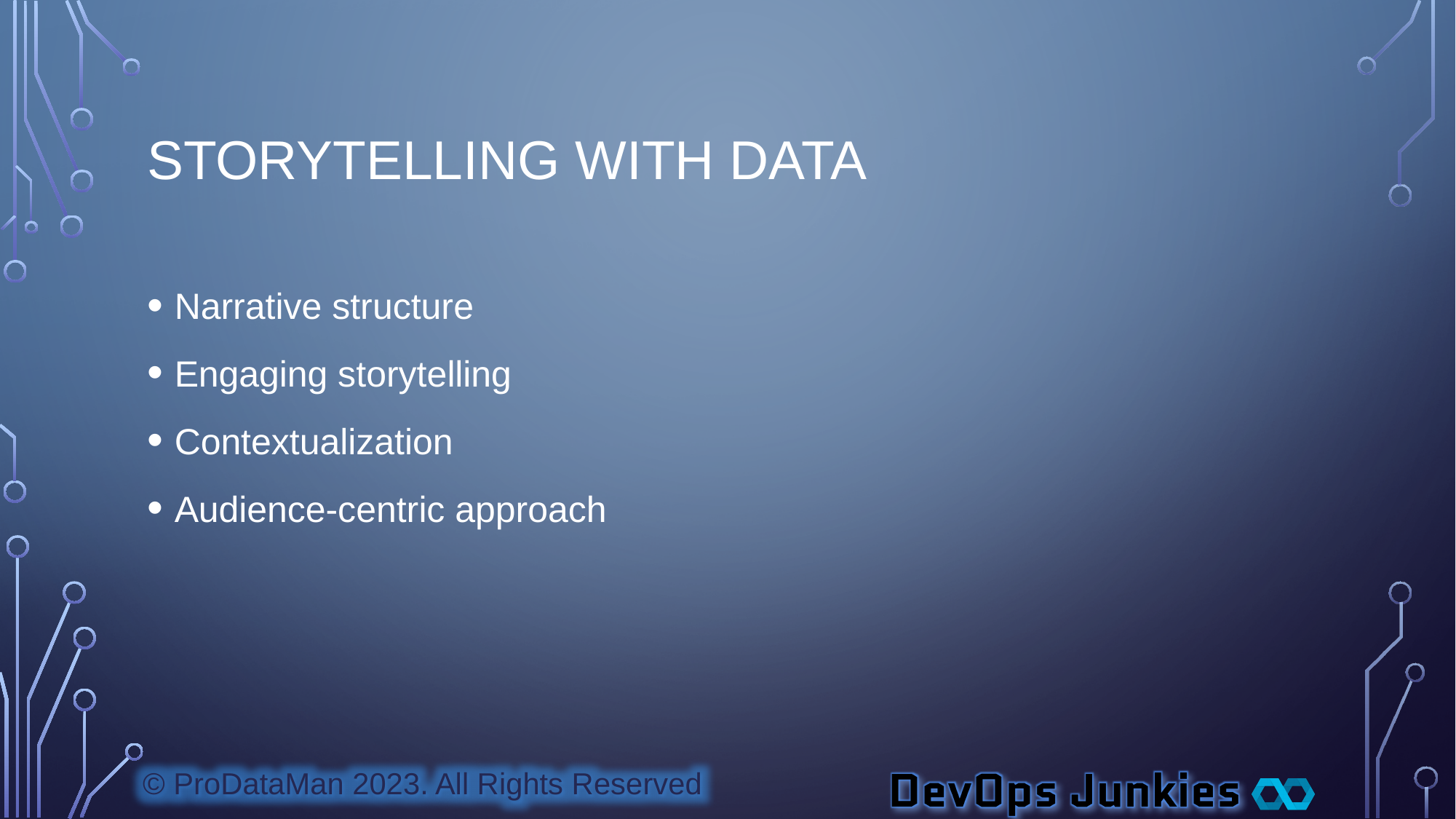

# Storytelling with Data
Narrative structure
Engaging storytelling
Contextualization
Audience-centric approach